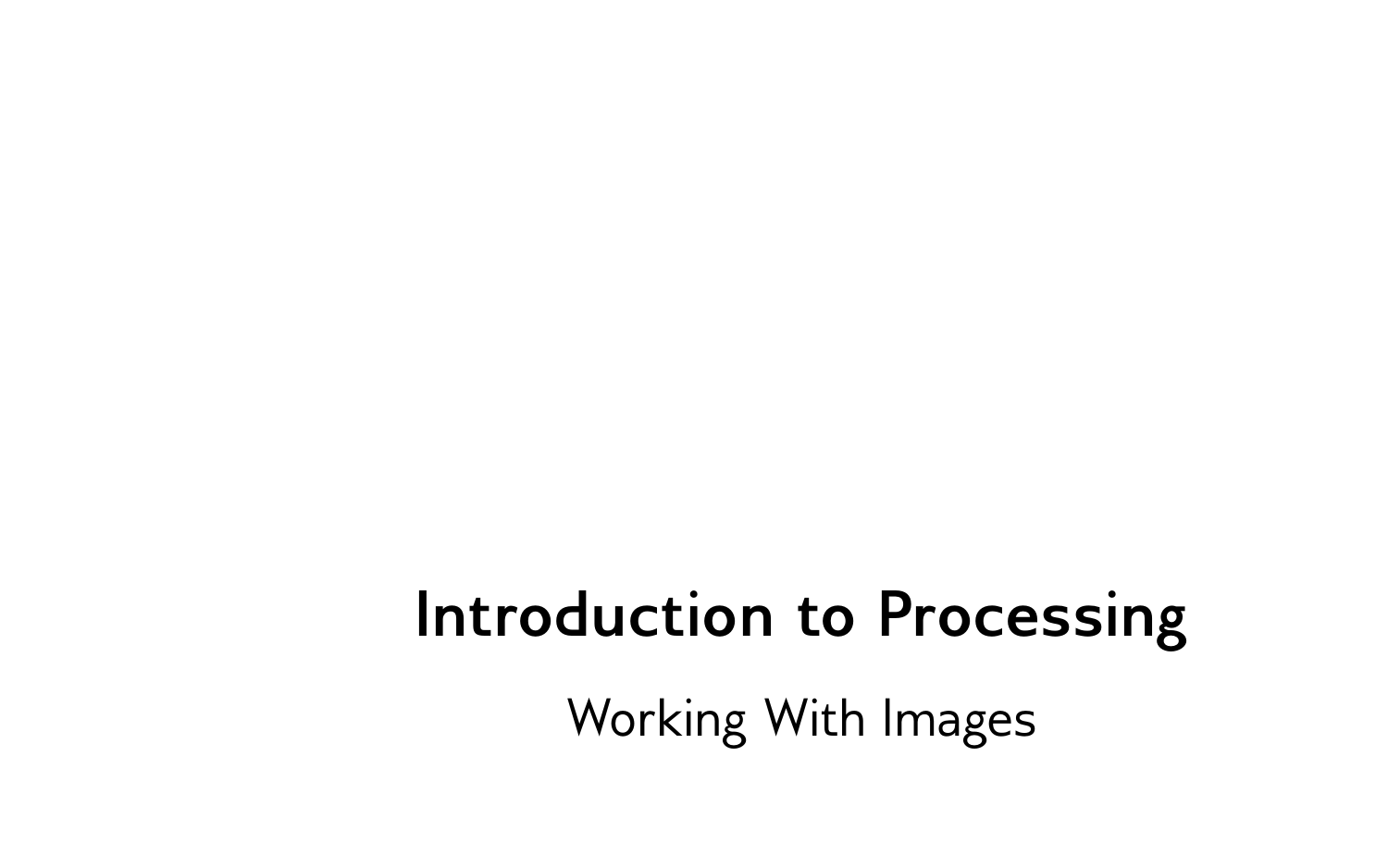

# Introduction to Processing
Working With Images